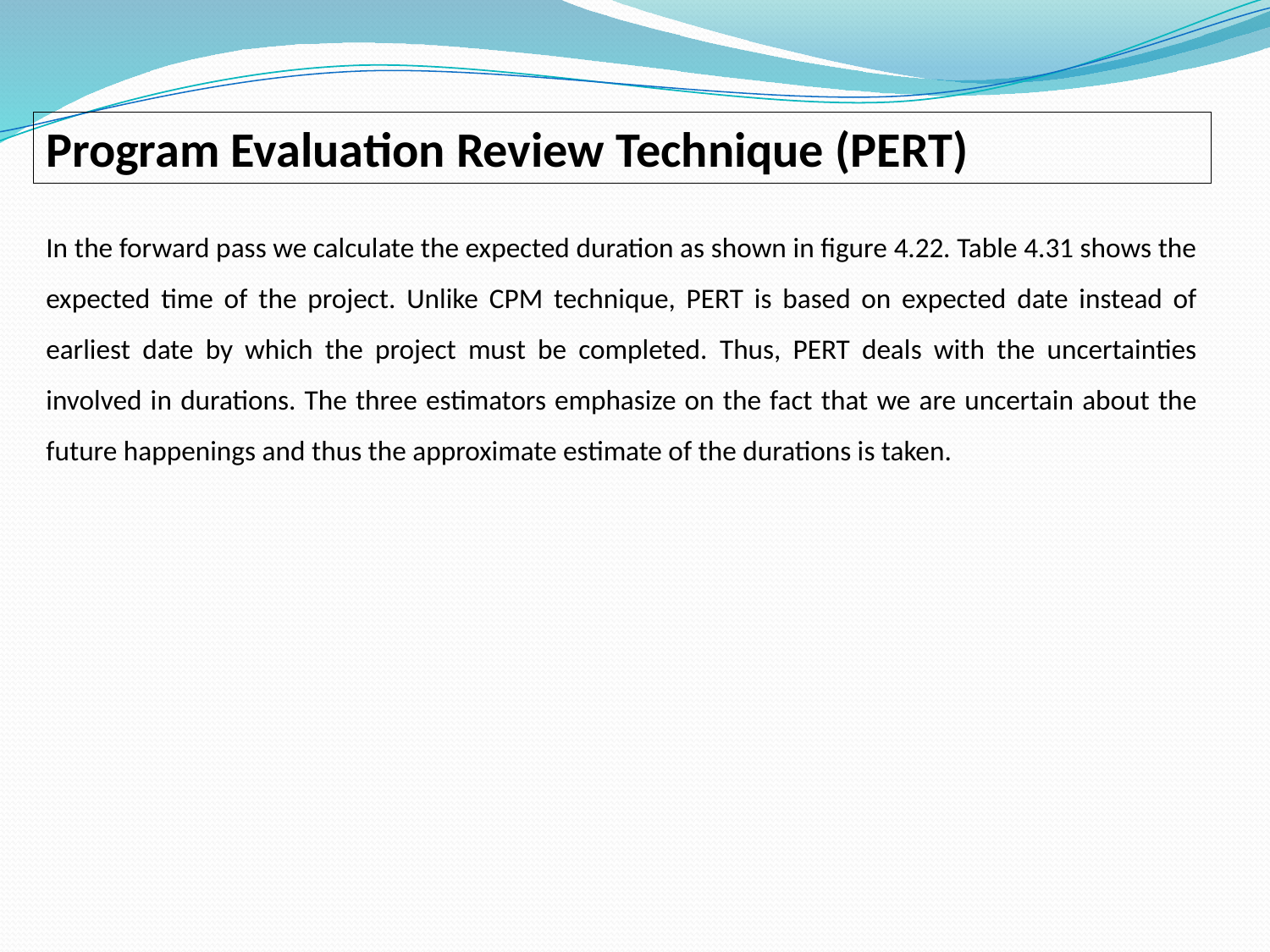

Program Evaluation Review Technique (PERT)
In the forward pass we calculate the expected duration as shown in figure 4.22. Table 4.31 shows the expected time of the project. Unlike CPM technique, PERT is based on expected date instead of earliest date by which the project must be completed. Thus, PERT deals with the uncertainties involved in durations. The three estimators emphasize on the fact that we are uncertain about the future happenings and thus the approximate estimate of the durations is taken.